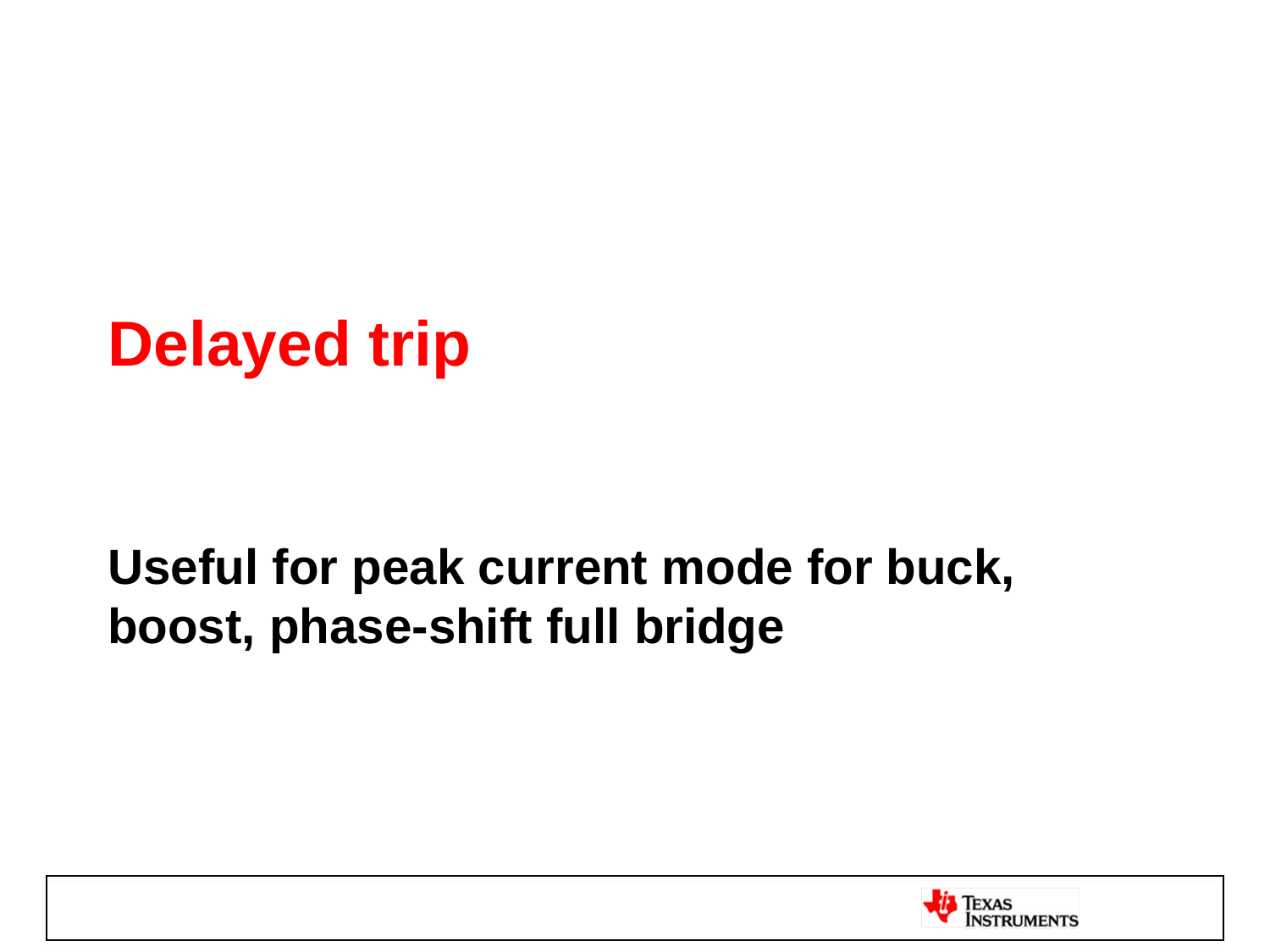

# Delayed trip
Useful for peak current mode for buck, boost, phase-shift full bridge